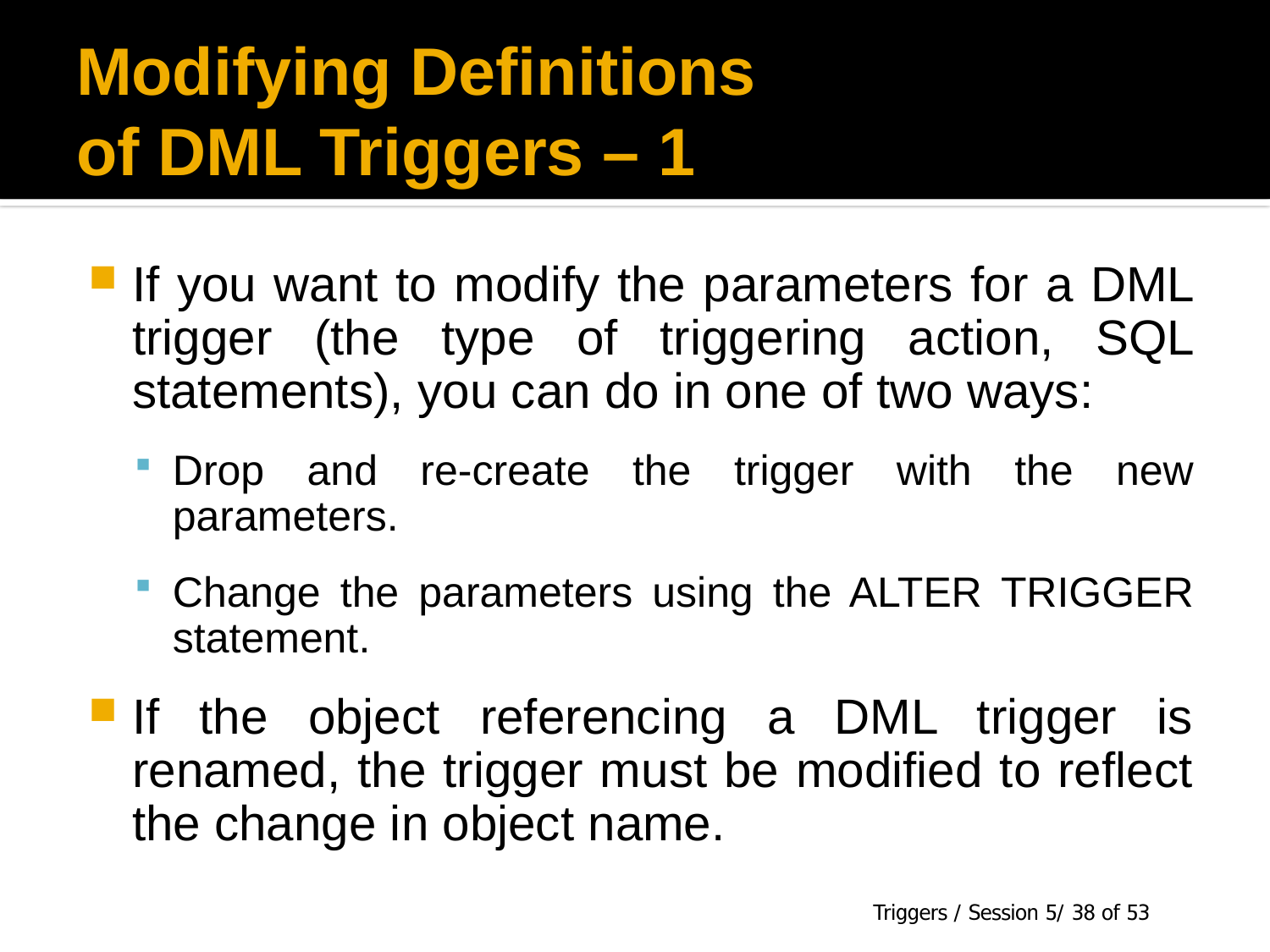

# Modifying Definitions of DML Triggers – 1
If you want to modify the parameters for a DML trigger (the type of triggering action, SQL statements), you can do in one of two ways:
Drop and re-create the trigger with the new parameters.
Change the parameters using the ALTER TRIGGER statement.
If the object referencing a DML trigger is renamed, the trigger must be modified to reflect the change in object name.